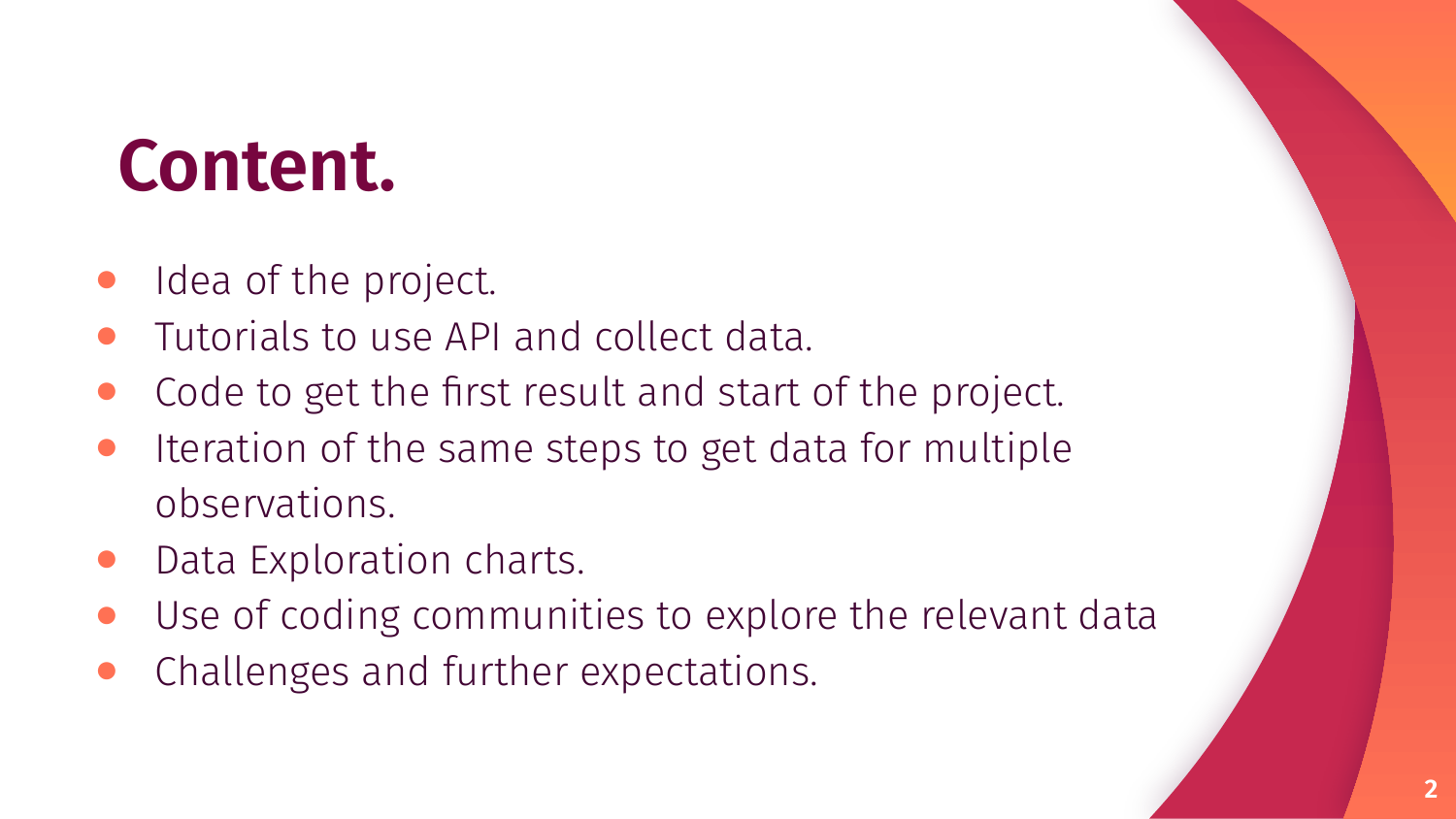

# Content.
Idea of the project.
Tutorials to use API and collect data.
Code to get the first result and start of the project.
Iteration of the same steps to get data for multiple observations.
Data Exploration charts.
Use of coding communities to explore the relevant data
Challenges and further expectations.

2